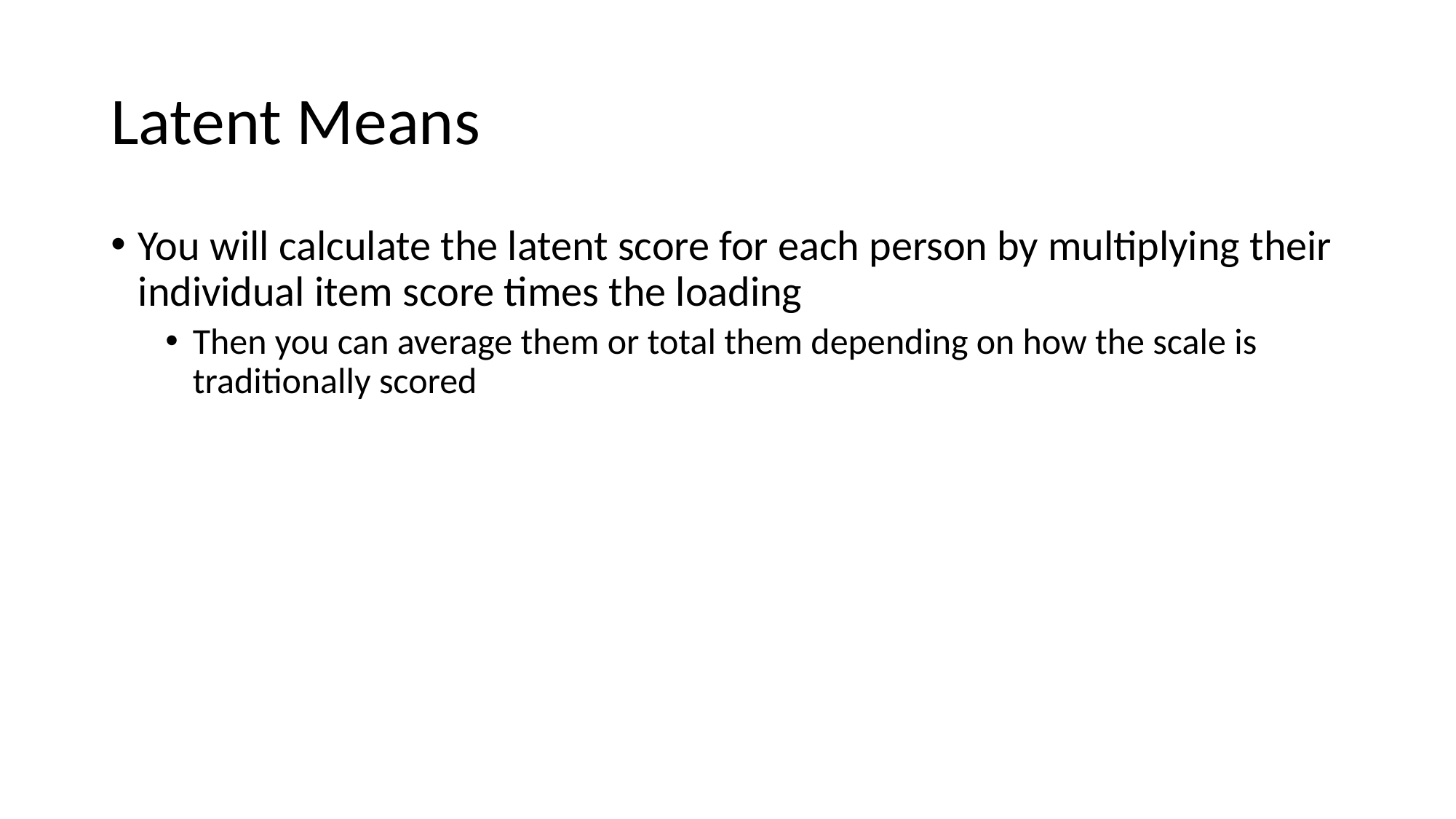

# Latent Means
You will calculate the latent score for each person by multiplying their individual item score times the loading
Then you can average them or total them depending on how the scale is traditionally scored